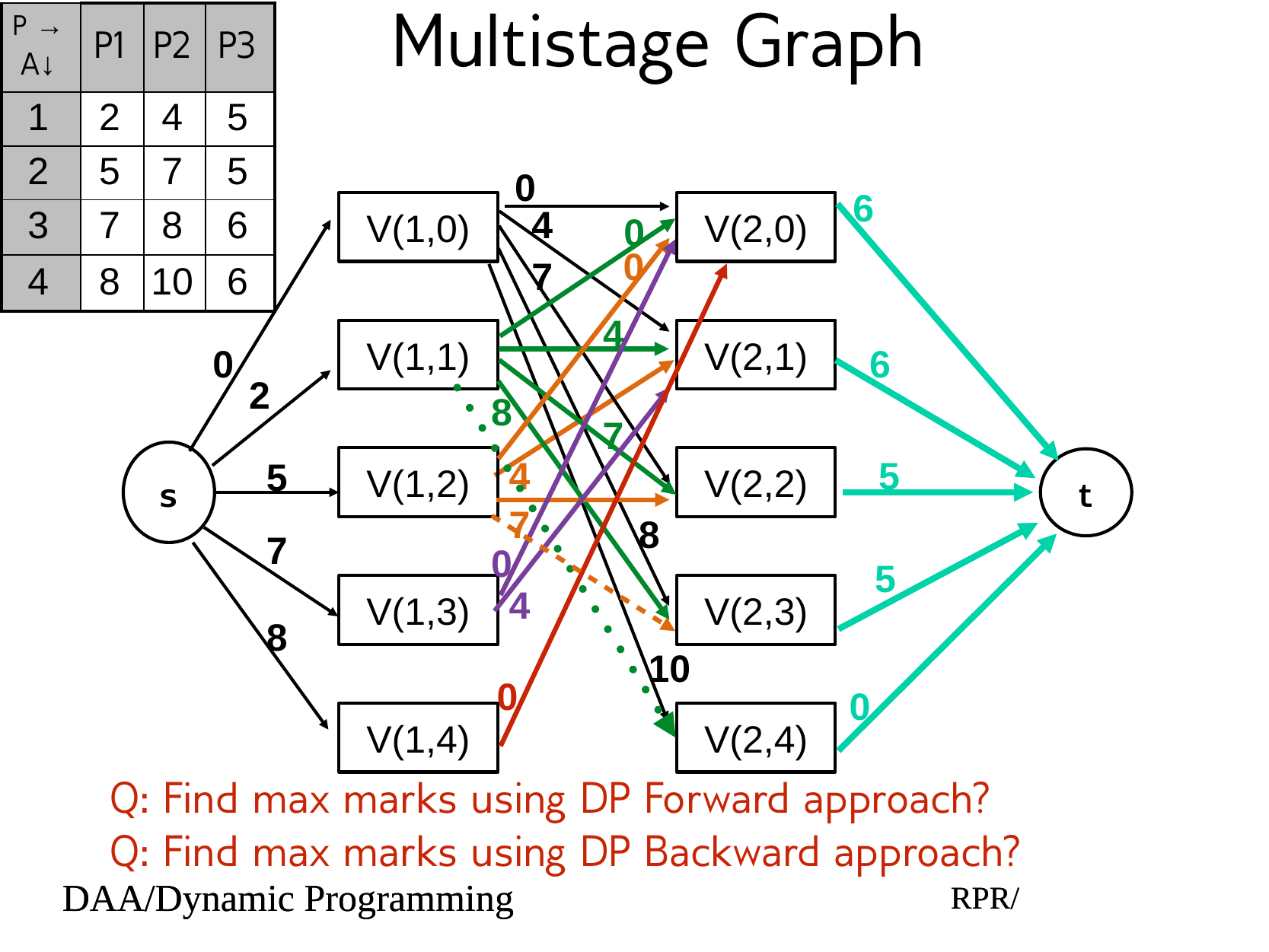

# Multistage Graph
| P → A↓ | P1 | P2 | P3 |
| --- | --- | --- | --- |
| 1 | 2 | 4 | 5 |
| 2 | 5 | 7 | 5 |
| 3 | 7 | 8 | 6 |
| 4 | 8 | 10 | 6 |
0
6
V(1,0)
V(2,0)
4
0

0

0

7

4
V(1,1)
V(2,1)
6

2

8

7
s
4
5
5

V(1,2)
V(2,2)
t

7

8

7

0

8
5
V(1,3)
V(2,3)
4
10
0
0
V(1,4)
V(2,4)
Q: Find max marks using DP Forward approach?
Q: Find max marks using DP Backward approach?
DAA/Dynamic Programming
RPR/
16